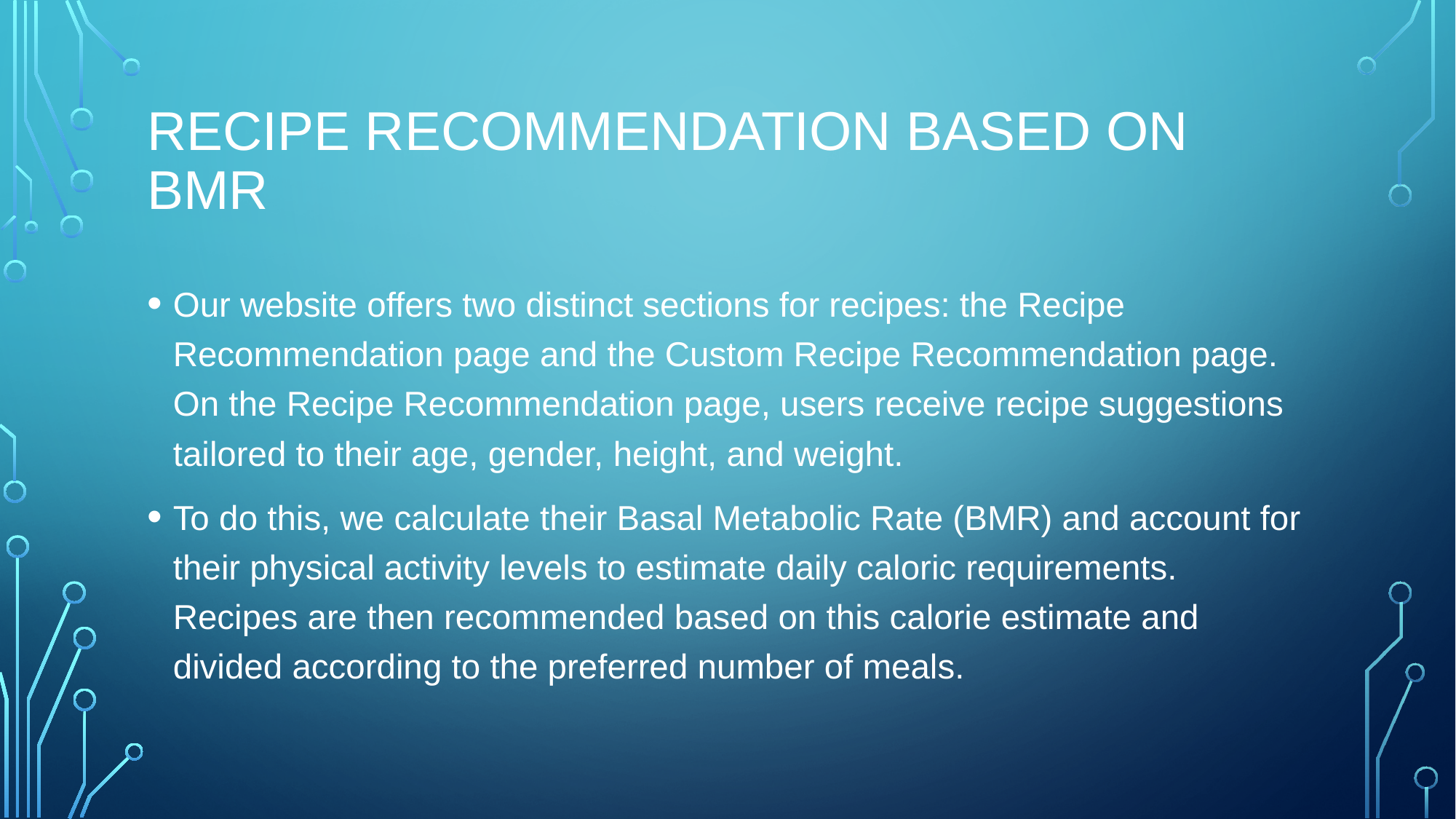

# Recipe recommendation based on bmr
Our website offers two distinct sections for recipes: the Recipe Recommendation page and the Custom Recipe Recommendation page. On the Recipe Recommendation page, users receive recipe suggestions tailored to their age, gender, height, and weight.
To do this, we calculate their Basal Metabolic Rate (BMR) and account for their physical activity levels to estimate daily caloric requirements. Recipes are then recommended based on this calorie estimate and divided according to the preferred number of meals.